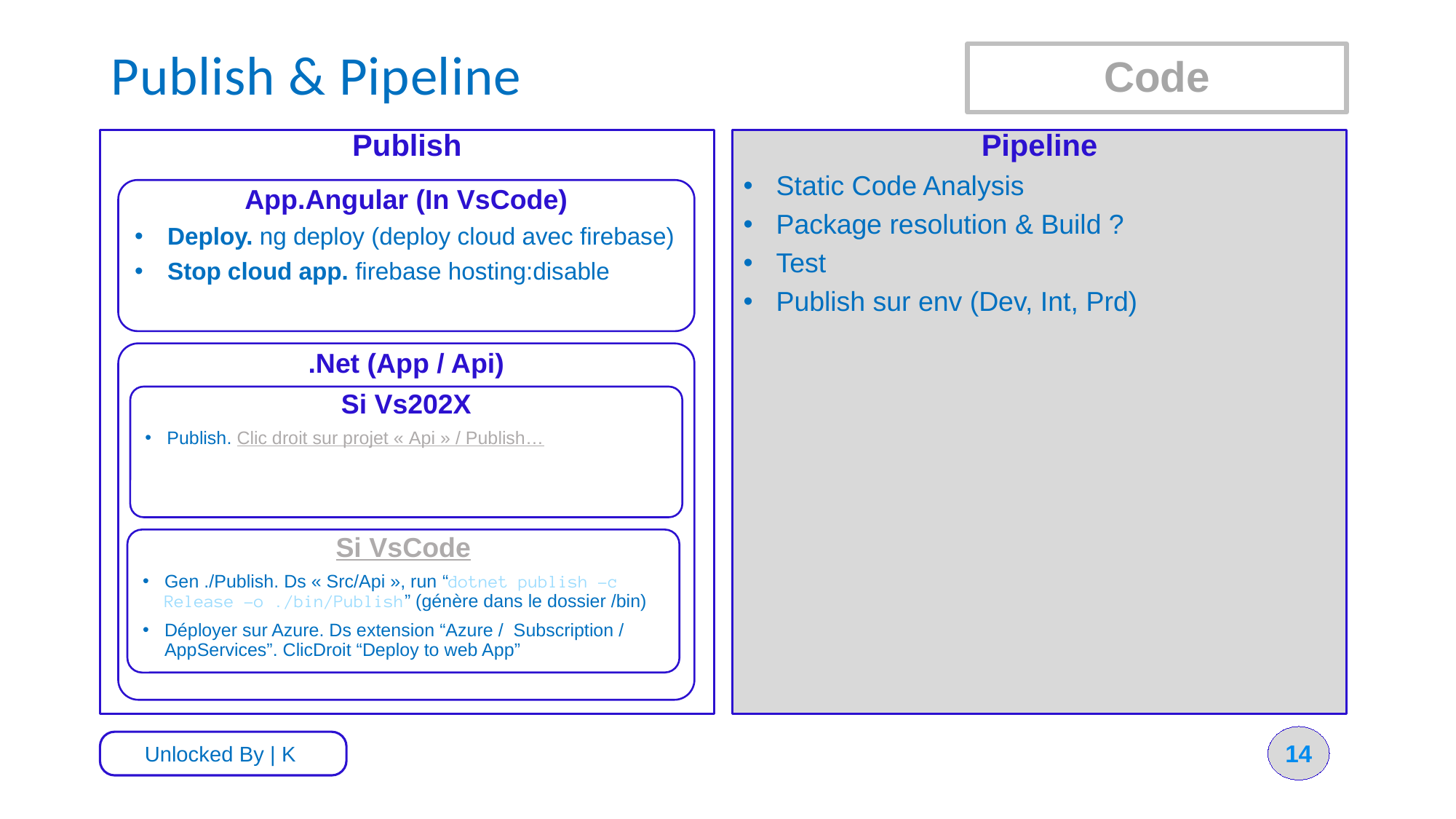

# Publish & Pipeline
Code
Publish
Pipeline
Static Code Analysis
Package resolution & Build ?
Test
Publish sur env (Dev, Int, Prd)
App.Angular (In VsCode)
Deploy. ng deploy (deploy cloud avec firebase)
Stop cloud app. firebase hosting:disable
.Net (App / Api)
Si Vs202X
Publish. Clic droit sur projet « Api » / Publish…
Si VsCode
Gen ./Publish. Ds « Src/Api », run “dotnet publish -c Release -o ./bin/Publish” (génère dans le dossier /bin)
Déployer sur Azure. Ds extension “Azure /  Subscription / AppServices”. ClicDroit “Deploy to web App”
14
Unlocked By | K